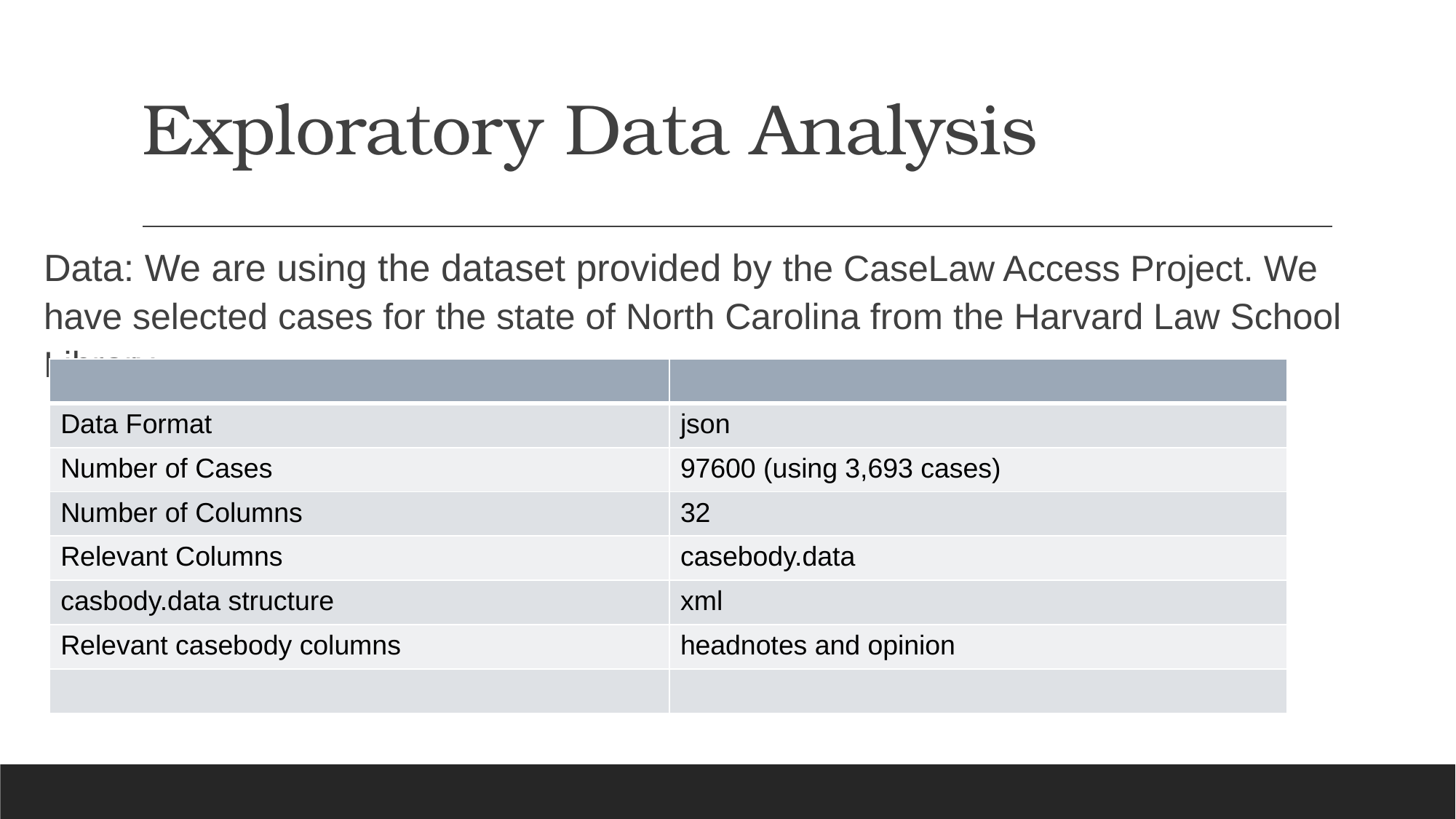

# Exploratory Data Analysis
Data: We are using the dataset provided by the CaseLaw Access Project. We have selected cases for the state of North Carolina from the Harvard Law School Library.

|  |  |
| --- | --- |
| Data Format | json |
| Number of Cases | 97600 (using 3,693 cases) |
| Number of Columns | 32 |
| Relevant Columns | casebody.data |
| casbody.data structure | xml |
| Relevant casebody columns | headnotes and opinion |
|  |  |